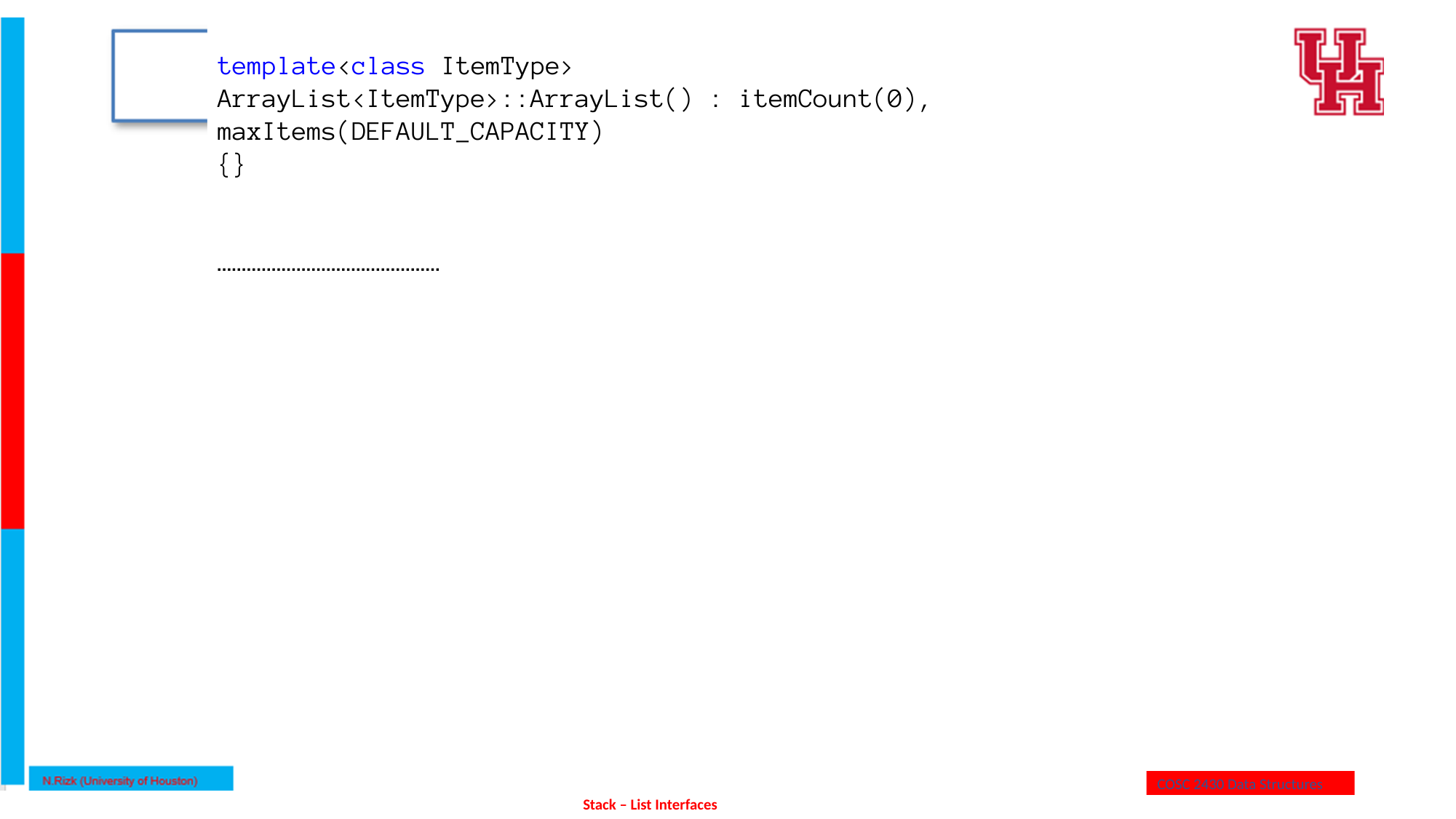

template<class ItemType>
ArrayList<ItemType>::ArrayList() : itemCount(0), maxItems(DEFAULT_CAPACITY)
{}

………………………………………